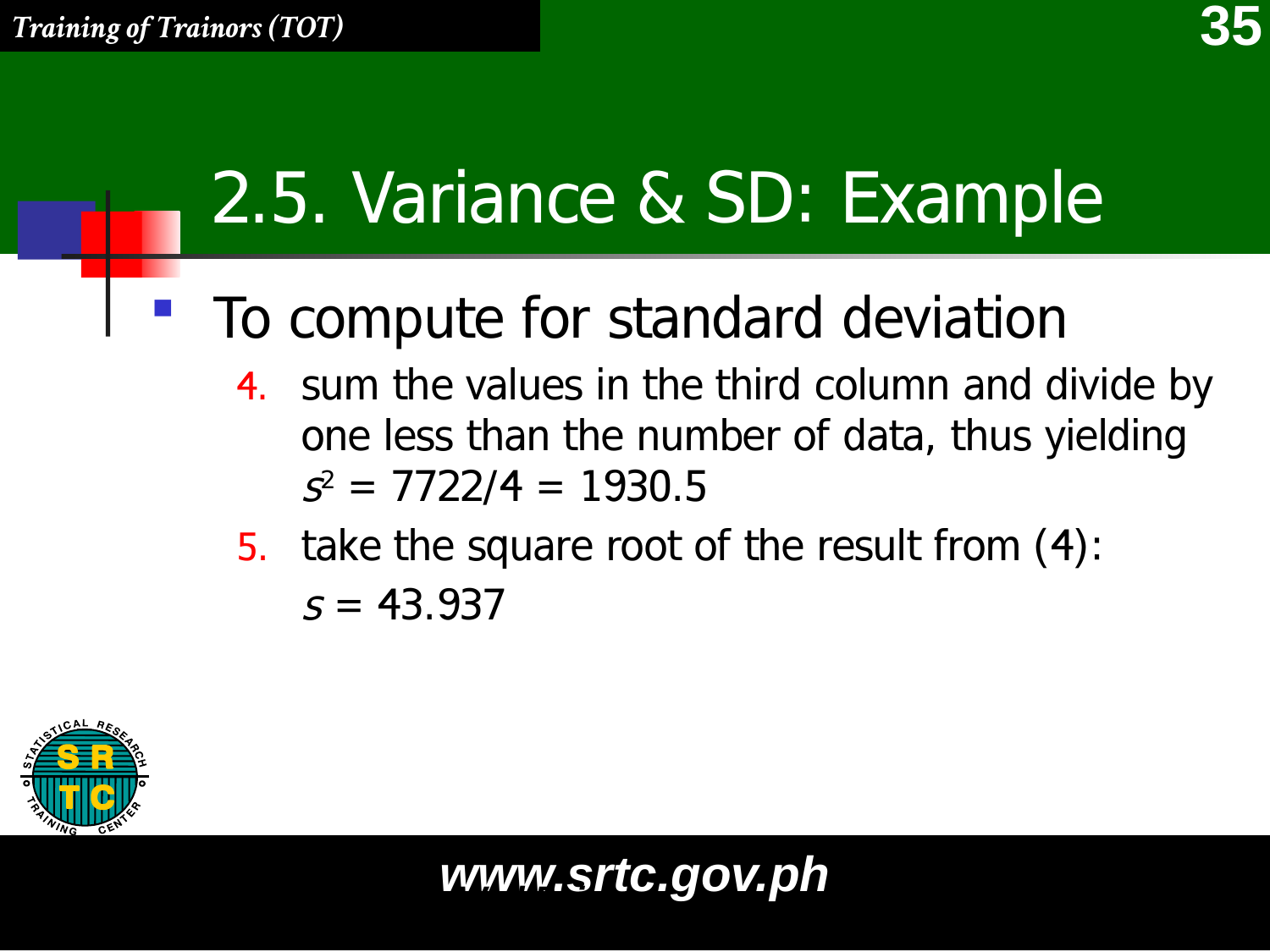

# 2.5. Variance & SD: Example
To compute for standard deviation
sum the values in the third column and divide by one less than the number of data, thus yielding  s2 = 7722/4 = 1930.5
take the square root of the result from (4):
	s = 43.937